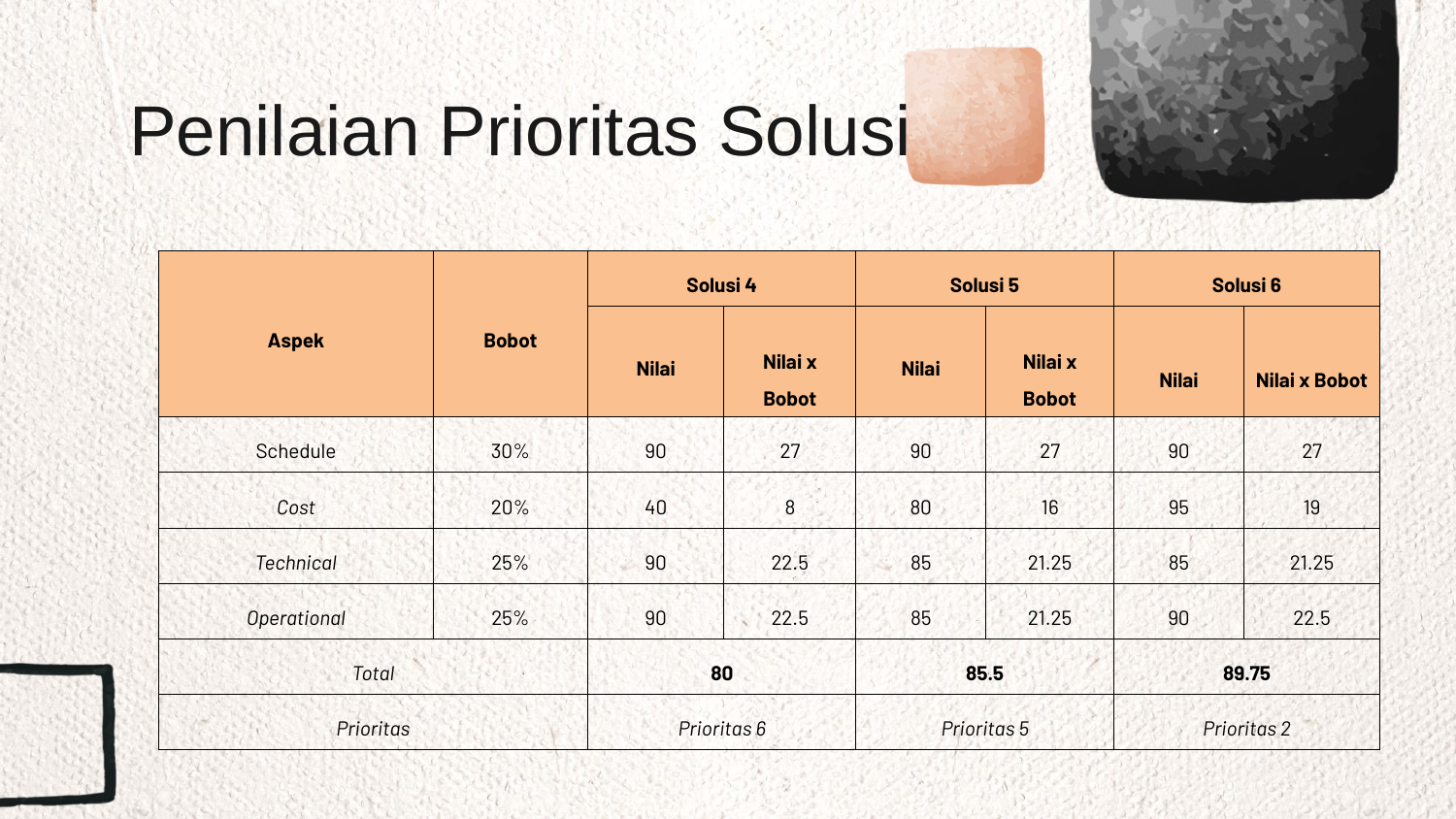

# Penilaian Prioritas Solusi
| Aspek | Bobot | Solusi 4 |  | Solusi 5 |  | Solusi 6 |  |
| --- | --- | --- | --- | --- | --- | --- | --- |
|  |  | Nilai | Nilai x Bobot | Nilai | Nilai x Bobot | Nilai | Nilai x Bobot |
| Schedule | 30% | 90 | 27 | 90 | 27 | 90 | 27 |
| Cost | 20% | 40 | 8 | 80 | 16 | 95 | 19 |
| Technical | 25% | 90 | 22.5 | 85 | 21.25 | 85 | 21.25 |
| Operational | 25% | 90 | 22.5 | 85 | 21.25 | 90 | 22.5 |
| Total |  | 80 |  | 85.5 |  | 89.75 |  |
| Prioritas |  | Prioritas 6 |  | Prioritas 5 |  | Prioritas 2 |  |